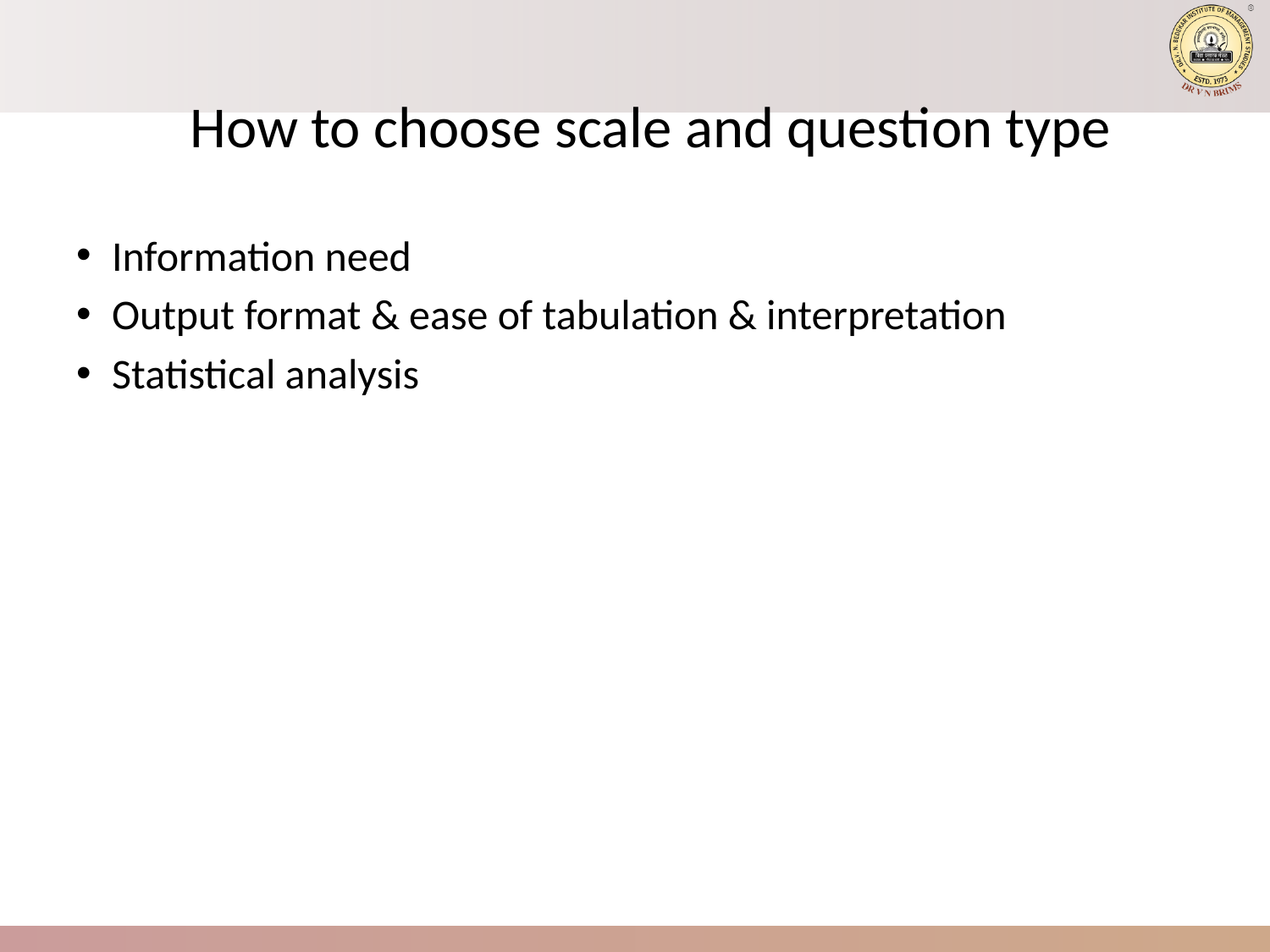

# How to choose scale and question type
Information need
Output format & ease of tabulation & interpretation
Statistical analysis